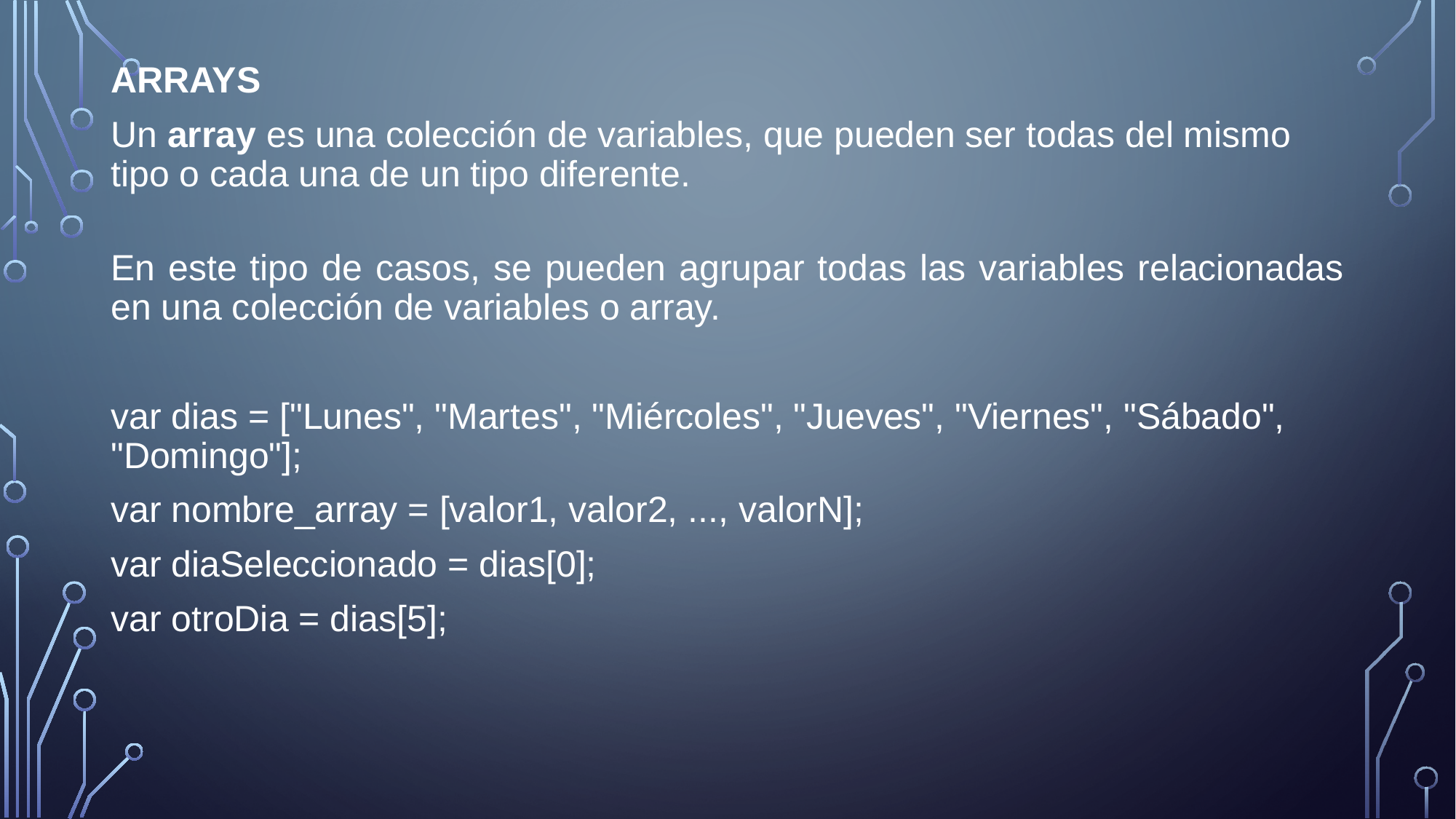

ARRAYS
Un array es una colección de variables, que pueden ser todas del mismo tipo o cada una de un tipo diferente.

En este tipo de casos, se pueden agrupar todas las variables relacionadas en una colección de variables o array.

var dias = ["Lunes", "Martes", "Miércoles", "Jueves", "Viernes", "Sábado", "Domingo"];
var nombre_array = [valor1, valor2, ..., valorN];
var diaSeleccionado = dias[0];
var otroDia = dias[5];